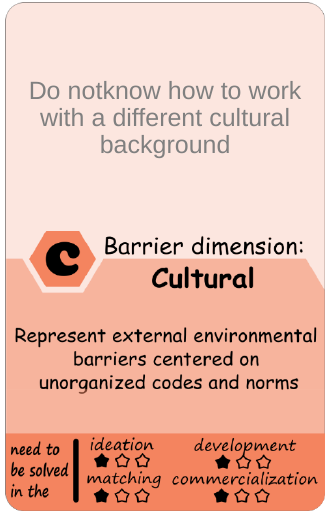

Do notknow how to work with a different cultural background